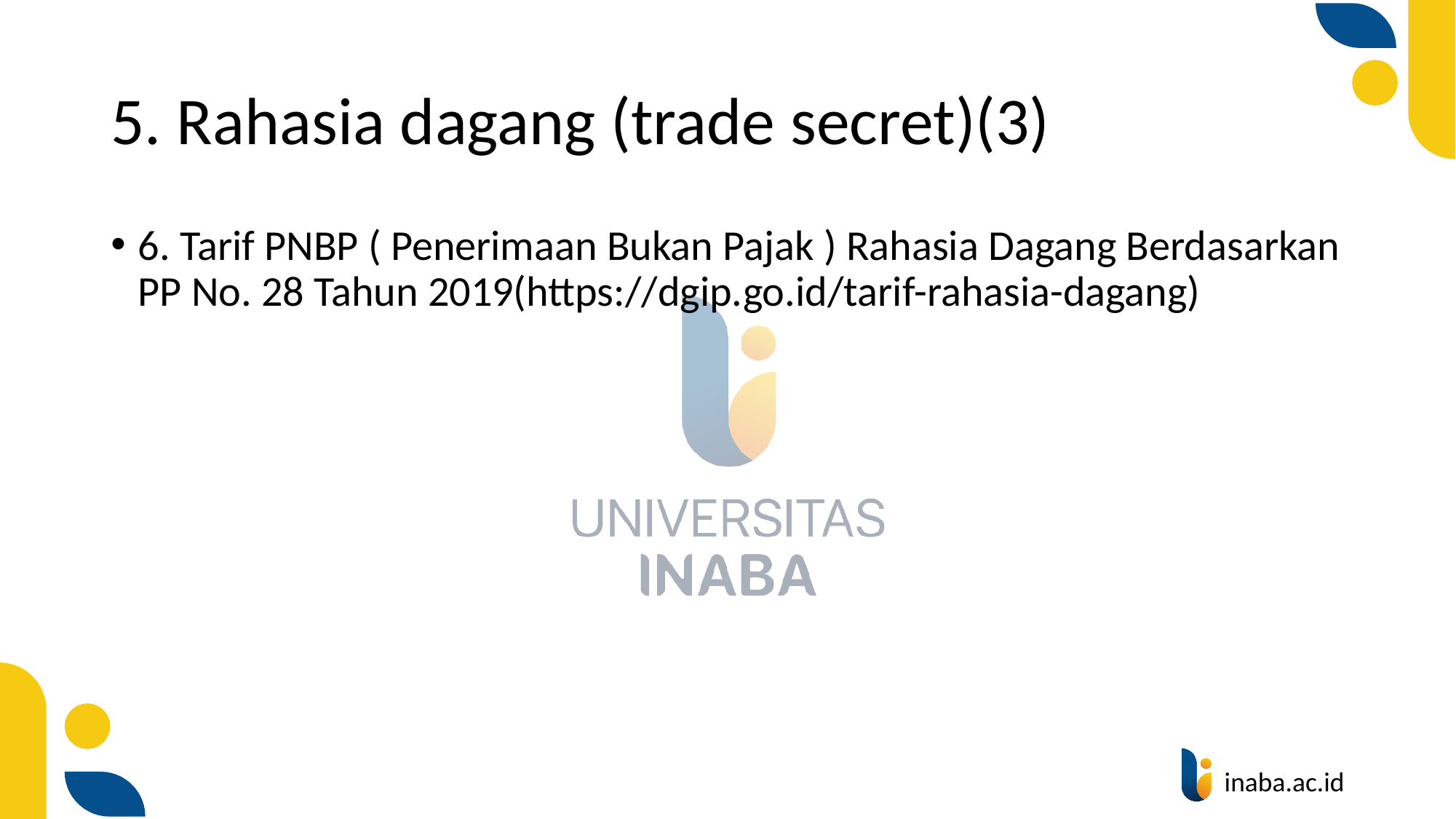

# 5. Rahasia dagang (trade secret)(3)
6. Tarif PNBP ( Penerimaan Bukan Pajak ) Rahasia Dagang Berdasarkan PP No. 28 Tahun 2019(https://dgip.go.id/tarif-rahasia-dagang)